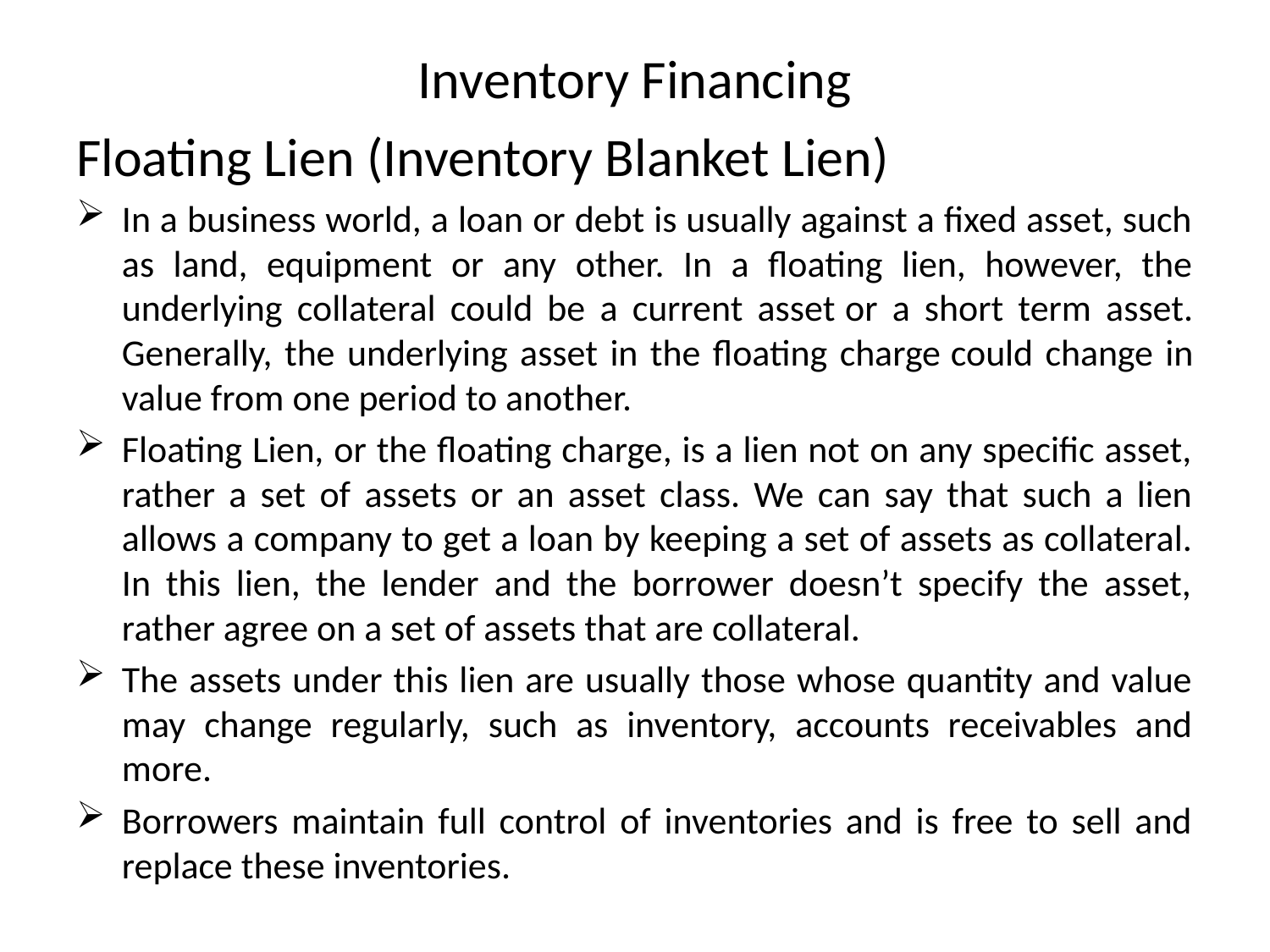

# Inventory Financing
Floating Lien (Inventory Blanket Lien)
In a business world, a loan or debt is usually against a fixed asset, such as land, equipment or any other. In a floating lien, however, the underlying collateral could be a current asset or a short term asset. Generally, the underlying asset in the floating charge could change in value from one period to another.
Floating Lien, or the floating charge, is a lien not on any specific asset, rather a set of assets or an asset class. We can say that such a lien allows a company to get a loan by keeping a set of assets as collateral. In this lien, the lender and the borrower doesn’t specify the asset, rather agree on a set of assets that are collateral.
The assets under this lien are usually those whose quantity and value may change regularly, such as inventory, accounts receivables and more.
Borrowers maintain full control of inventories and is free to sell and replace these inventories.